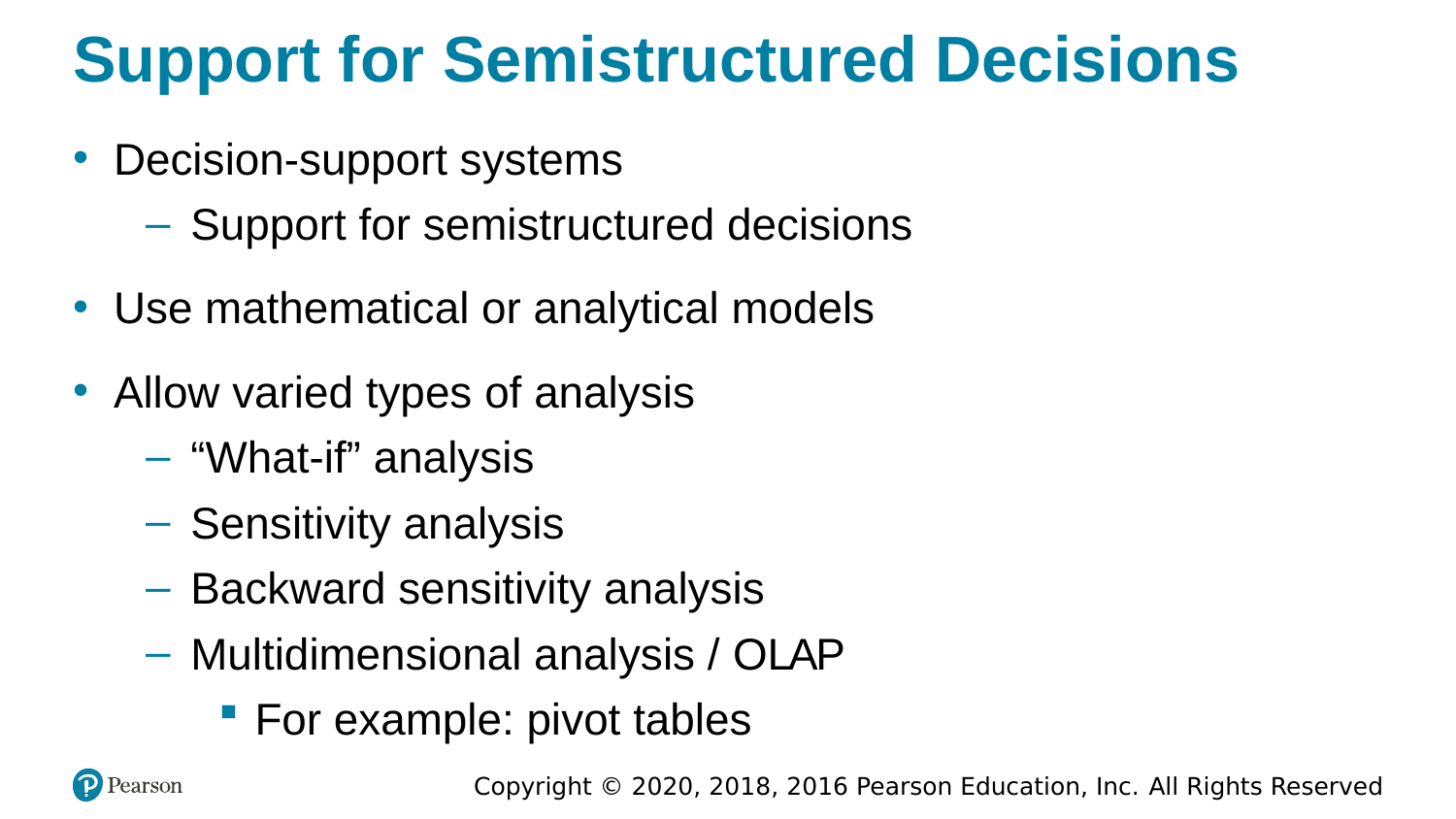

# Support for Semistructured Decisions
Decision-support systems
Support for semistructured decisions
Use mathematical or analytical models
Allow varied types of analysis
“What-if” analysis
Sensitivity analysis
Backward sensitivity analysis
Multidimensional analysis / O L A P
For example: pivot tables